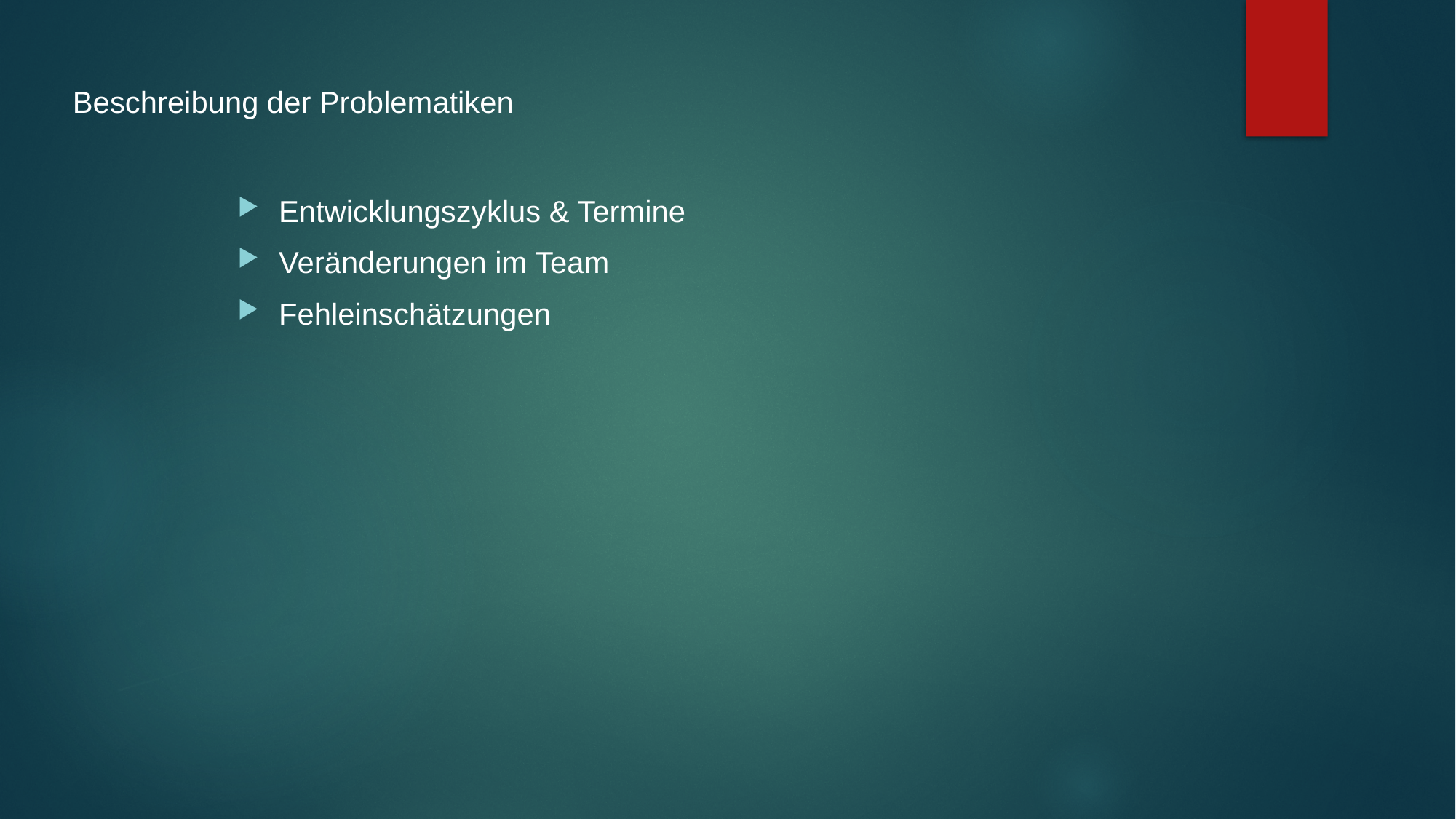

# Beschreibung der Problematiken
Entwicklungszyklus & Termine
Veränderungen im Team
Fehleinschätzungen